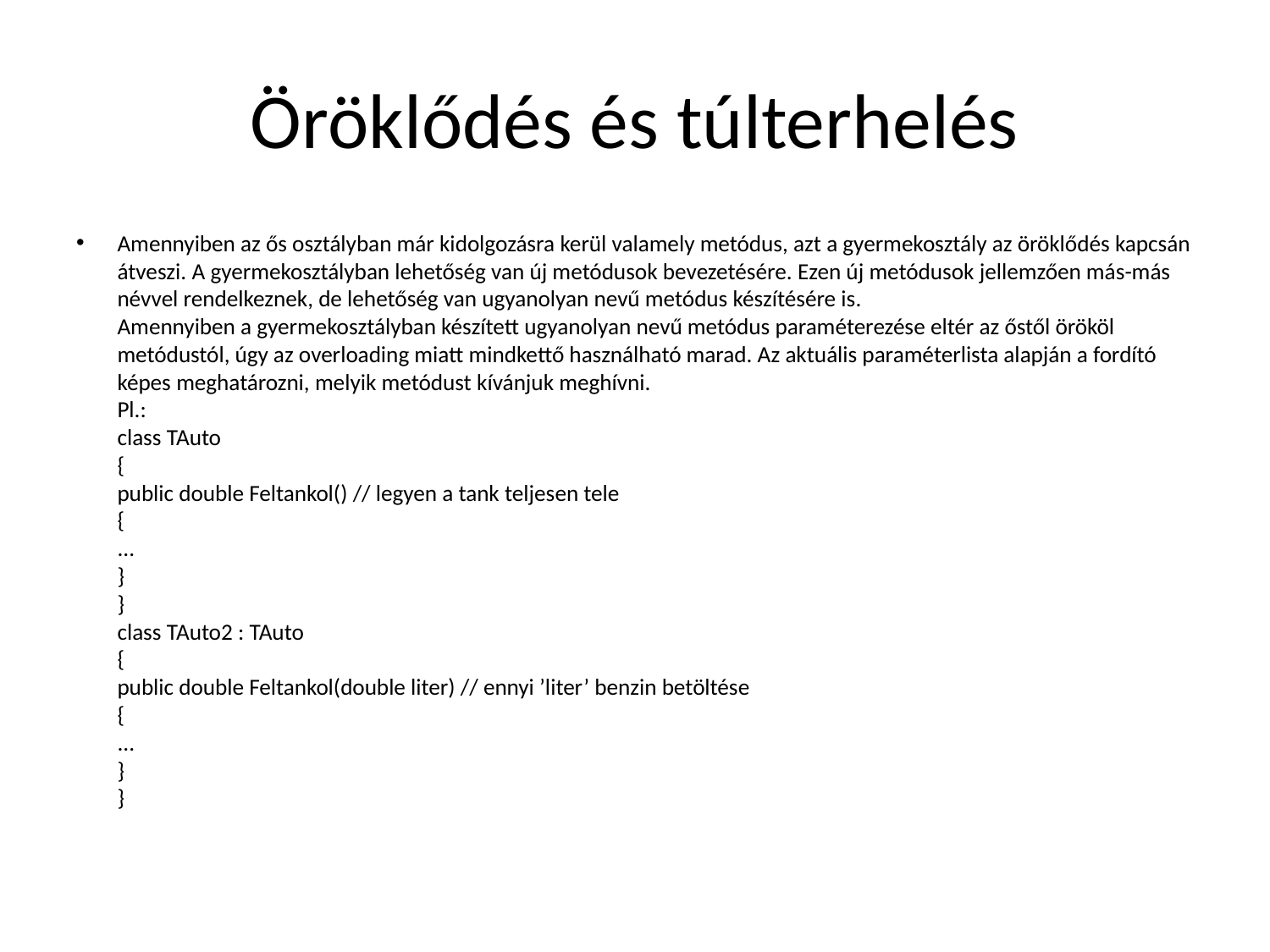

# Öröklődés és túlterhelés
Amennyiben az ős osztályban már kidolgozásra kerül valamely metódus, azt a gyermekosztály az öröklődés kapcsán átveszi. A gyermekosztályban lehetőség van új metódusok bevezetésére. Ezen új metódusok jellemzően más-más névvel rendelkeznek, de lehetőség van ugyanolyan nevű metódus készítésére is.
Amennyiben a gyermekosztályban készített ugyanolyan nevű metódus paraméterezése eltér az őstől örököl metódustól, úgy az overloading miatt mindkettő használható marad. Az aktuális paraméterlista alapján a fordító képes meghatározni, melyik metódust kívánjuk meghívni.
Pl.:
class TAuto
{
public double Feltankol() // legyen a tank teljesen tele
{
...
}
}
class TAuto2 : TAuto
{
public double Feltankol(double liter) // ennyi ’liter’ benzin betöltése
{
...
}
}